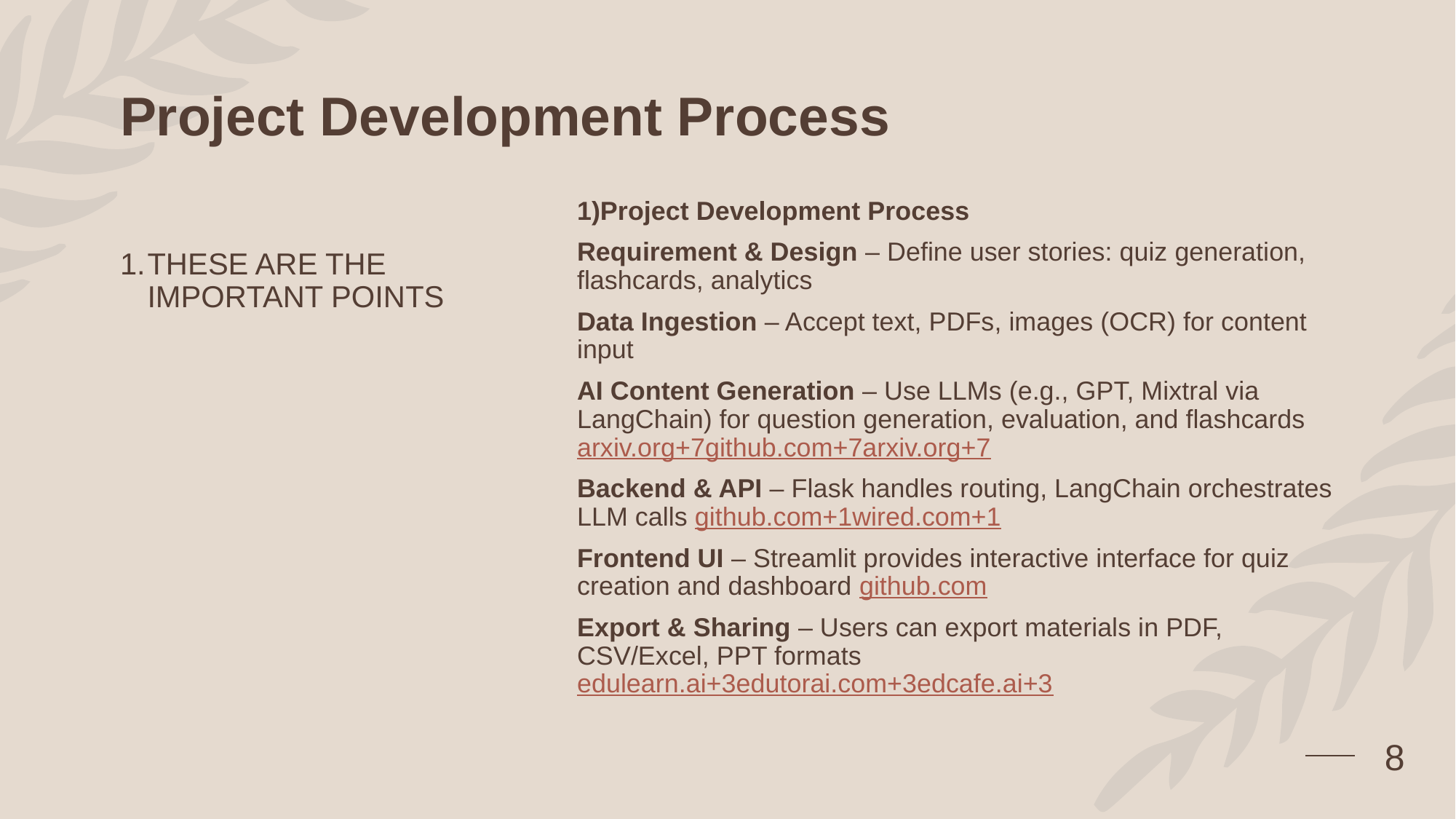

# Project Development Process
1)Project Development Process
Requirement & Design – Define user stories: quiz generation, flashcards, analytics
Data Ingestion – Accept text, PDFs, images (OCR) for content input
AI Content Generation – Use LLMs (e.g., GPT, Mixtral via LangChain) for question generation, evaluation, and flashcards arxiv.org+7github.com+7arxiv.org+7
Backend & API – Flask handles routing, LangChain orchestrates LLM calls github.com+1wired.com+1
Frontend UI – Streamlit provides interactive interface for quiz creation and dashboard github.com
Export & Sharing – Users can export materials in PDF, CSV/Excel, PPT formats edulearn.ai+3edutorai.com+3edcafe.ai+3

THESE ARE THE IMPORTANT POINTS
8